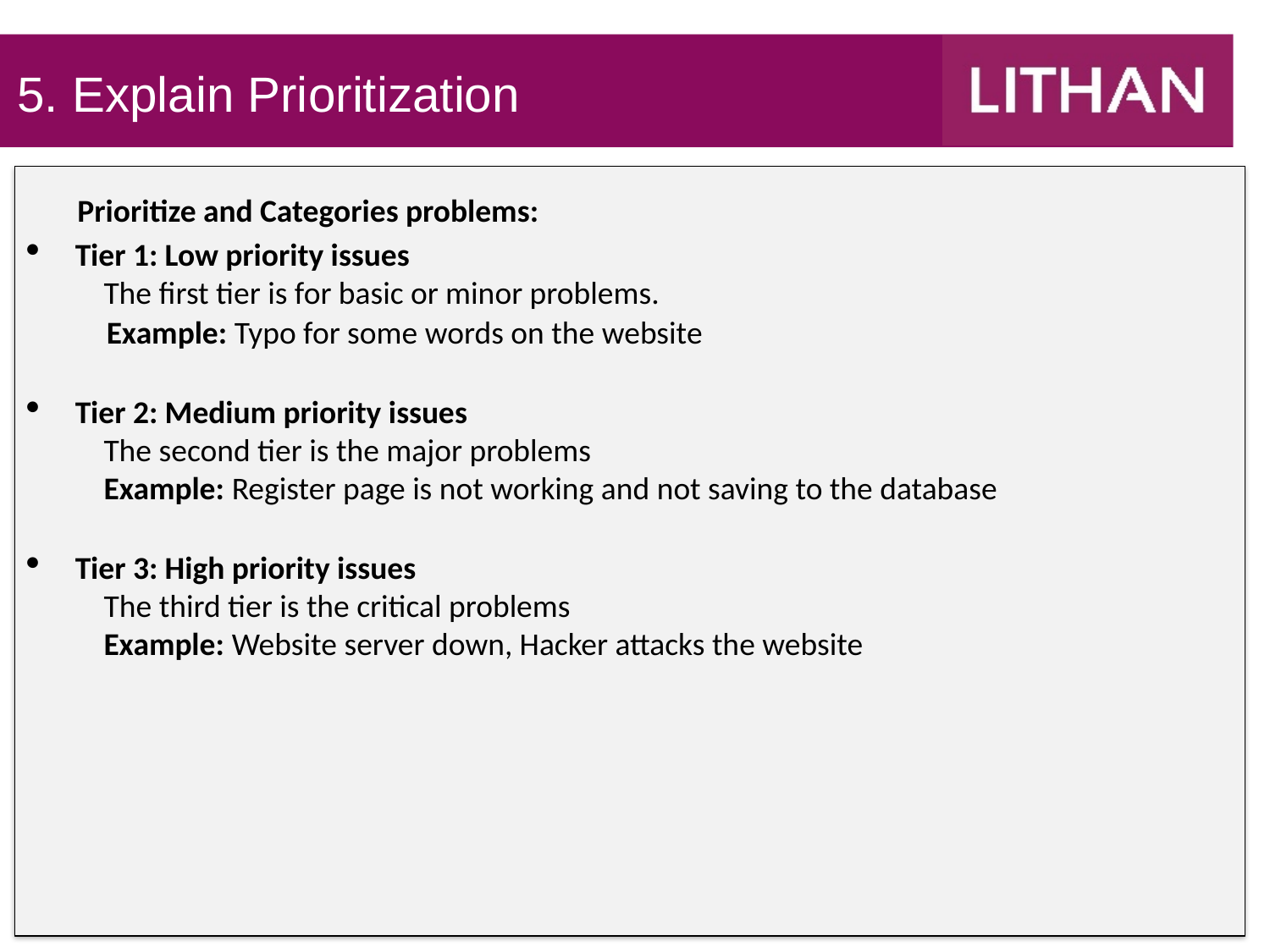

5. Explain Prioritization

Prioritize and Categories problems:
Tier 1: Low priority issues
    The first tier is for basic or minor problems.
           Example: Typo for some words on the website

Tier 2: Medium priority issues
    The second tier is the major problems
    Example: Register page is not working and not saving to the database

Tier 3: High priority issues
    The third tier is the critical problems
    Example: Website server down, Hacker attacks the website